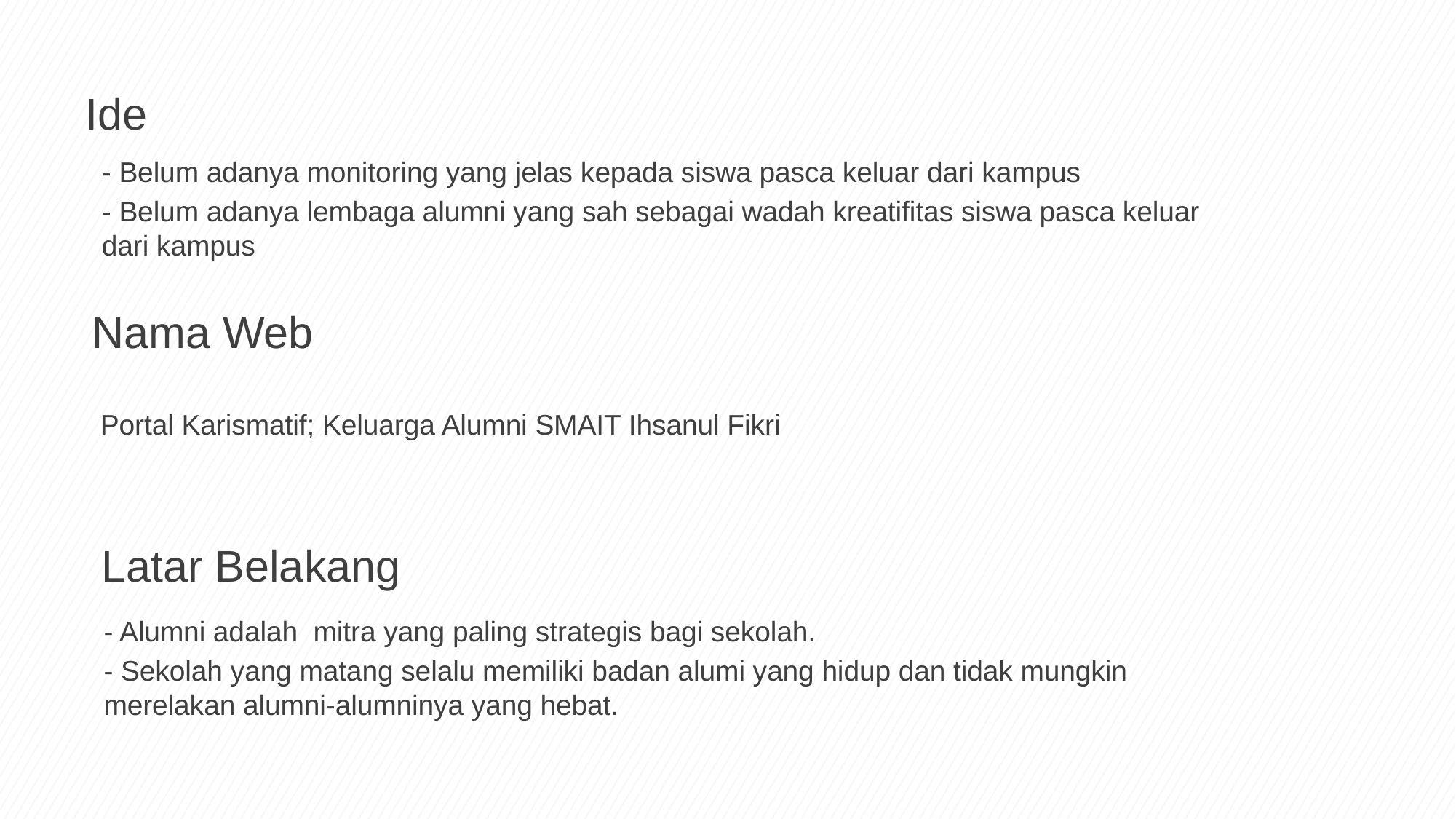

Ide

- Belum adanya monitoring yang jelas kepada siswa pasca keluar dari kampus
- Belum adanya lembaga alumni yang sah sebagai wadah kreatifitas siswa pasca keluar dari kampus

Nama Web

Portal Karismatif; Keluarga Alumni SMAIT Ihsanul Fikri
Latar Belakang

- Alumni adalah  mitra yang paling strategis bagi sekolah.
- Sekolah yang matang selalu memiliki badan alumi yang hidup dan tidak mungkin       merelakan alumni-alumninya yang hebat.